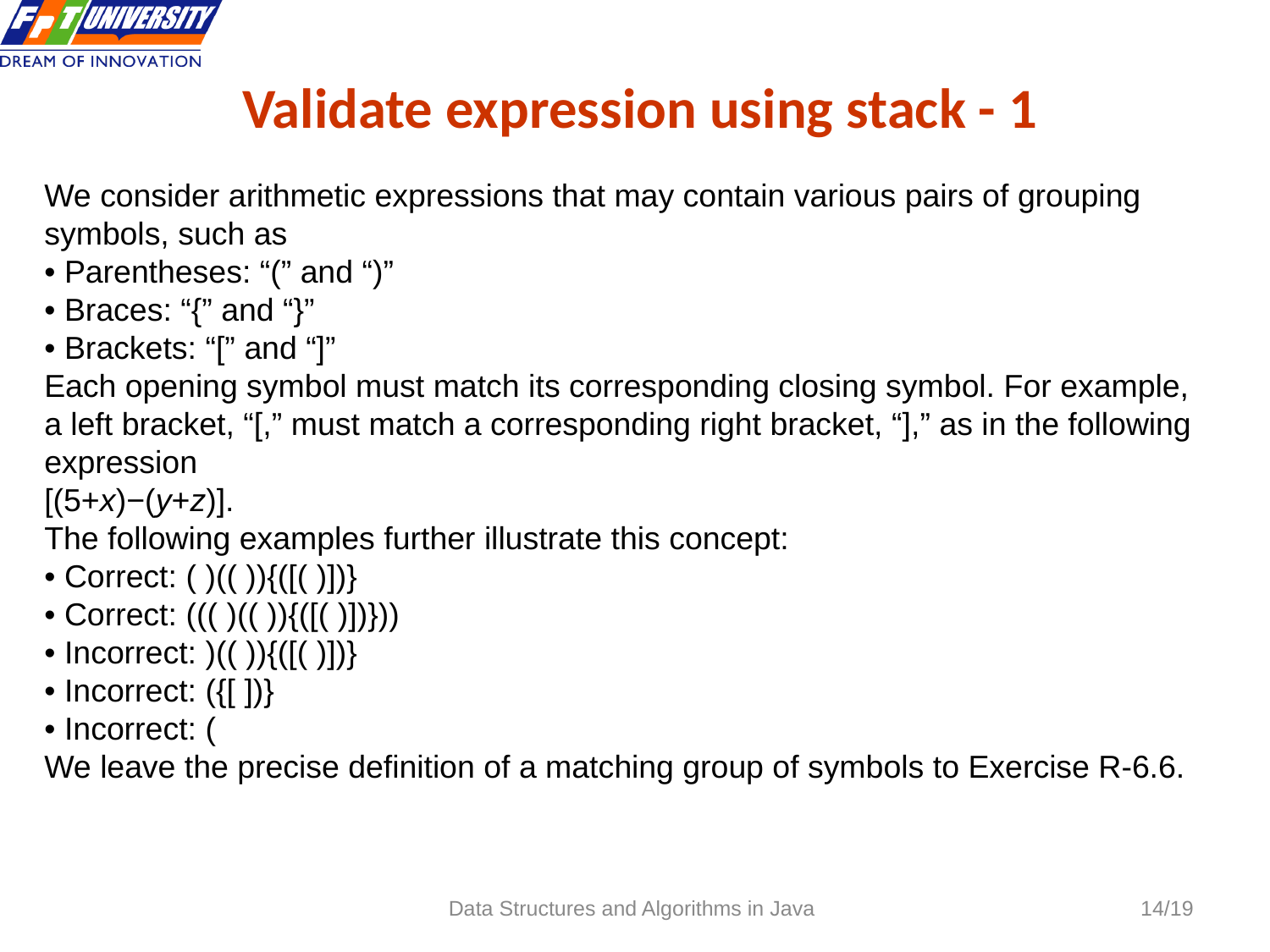

Validate expression using stack - 1
We consider arithmetic expressions that may contain various pairs of grouping symbols, such as
• Parentheses: “(” and “)”
• Braces: “{” and “}”
• Brackets: “[” and “]”
Each opening symbol must match its corresponding closing symbol. For example,
a left bracket, “[,” must match a corresponding right bracket, “],” as in the following
expression
[(5+x)−(y+z)].
The following examples further illustrate this concept:
• Correct: ( )(( )){([( )])}
• Correct: ((( )(( )){([( )])}))
• Incorrect: )(( )){([( )])}
• Incorrect: ({[ ])}
• Incorrect: (
We leave the precise definition of a matching group of symbols to Exercise R-6.6.
 14
Data Structures and Algorithms in Java
14/19